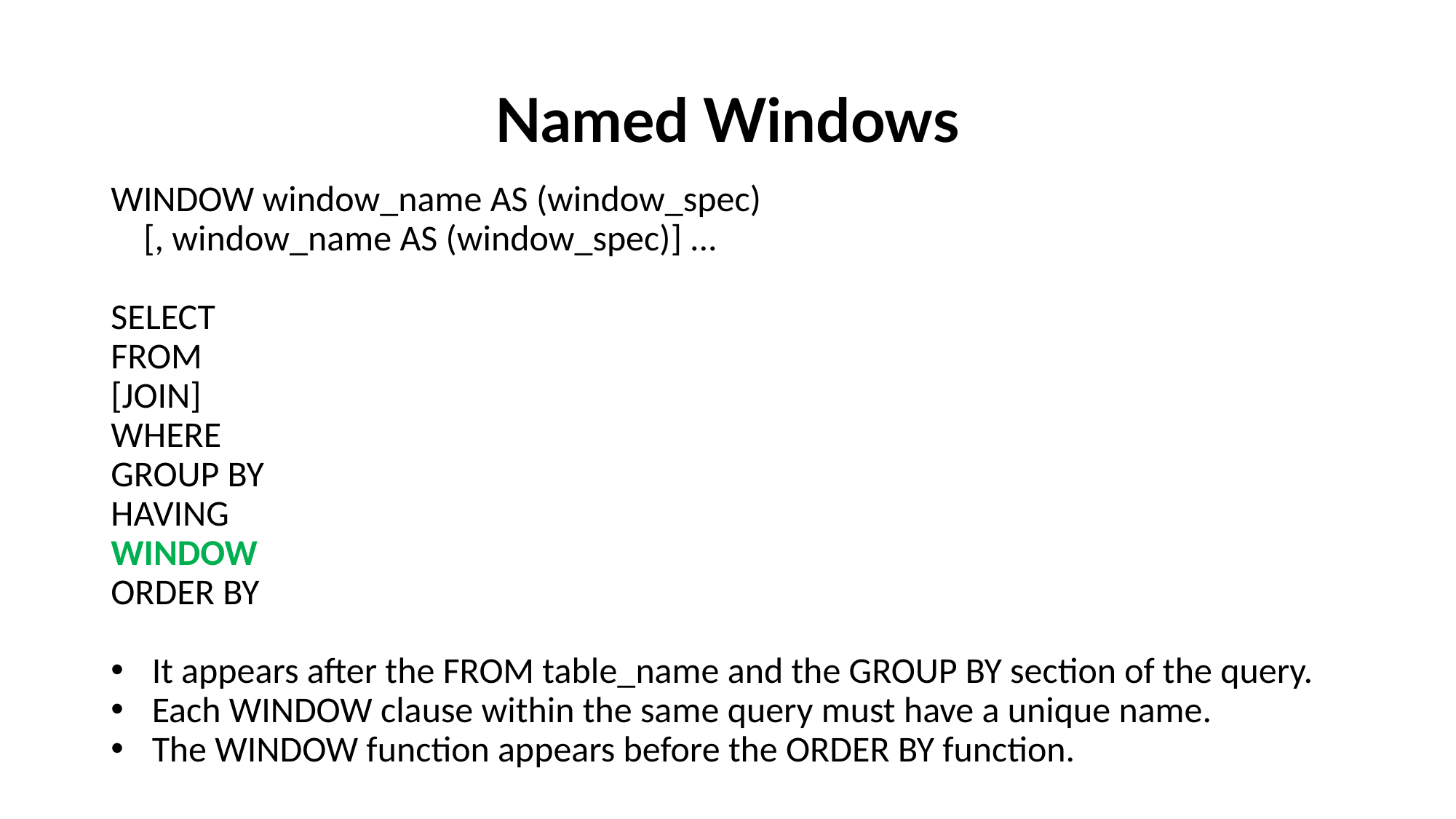

# Named Windows
WINDOW window_name AS (window_spec)
    [, window_name AS (window_spec)] ...

SELECT
FROM
[JOIN]
WHERE
GROUP BY
HAVING
WINDOW
ORDER BY

It appears after the FROM table_name and the GROUP BY section of the query.
Each WINDOW clause within the same query must have a unique name.
The WINDOW function appears before the ORDER BY function.